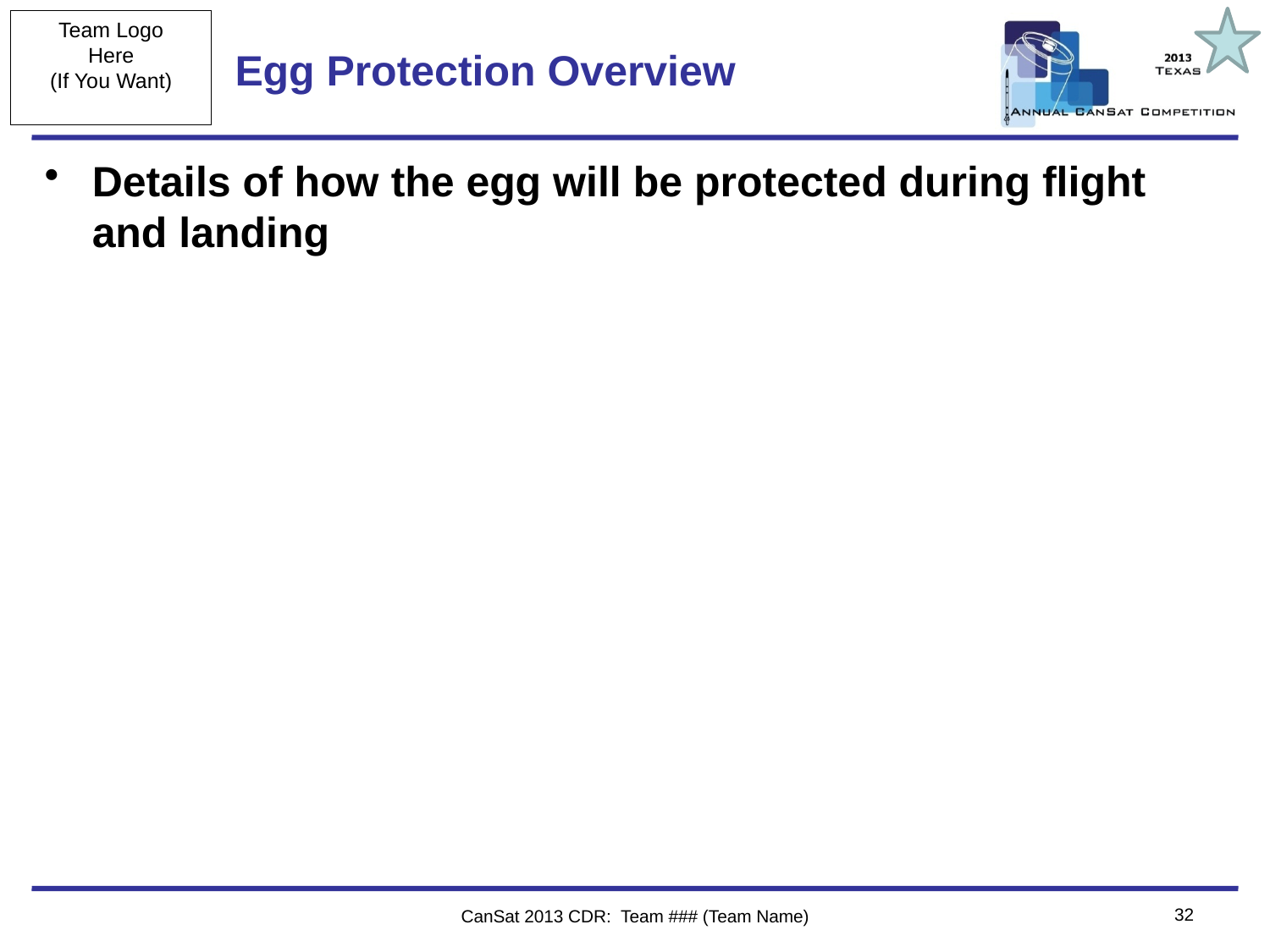

# Egg Protection Overview
Details of how the egg will be protected during flight and landing
32
CanSat 2013 CDR:  Team ### (Team Name)